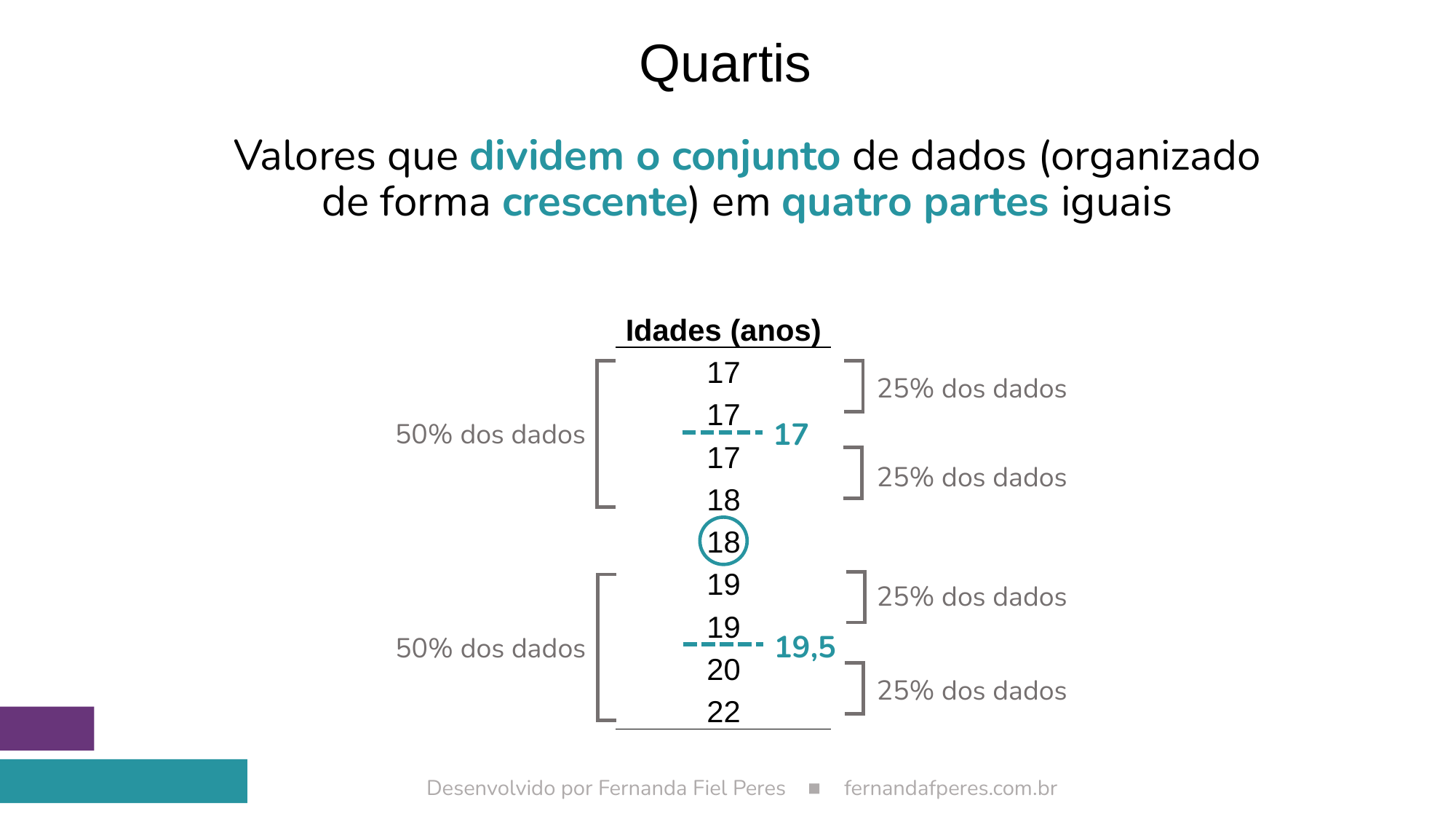

# Quartis
Valores que dividem o conjunto de dados (organizado de forma crescente) em quatro partes iguais
| Idades (anos) |
| --- |
| 17 |
| 17 |
| 17 |
| 18 |
| 18 |
| 19 |
| 19 |
| 20 |
| 22 |

25% dos dados
17
50% dos dados

25% dos dados

25% dos dados

19,5
50% dos dados

25% dos dados